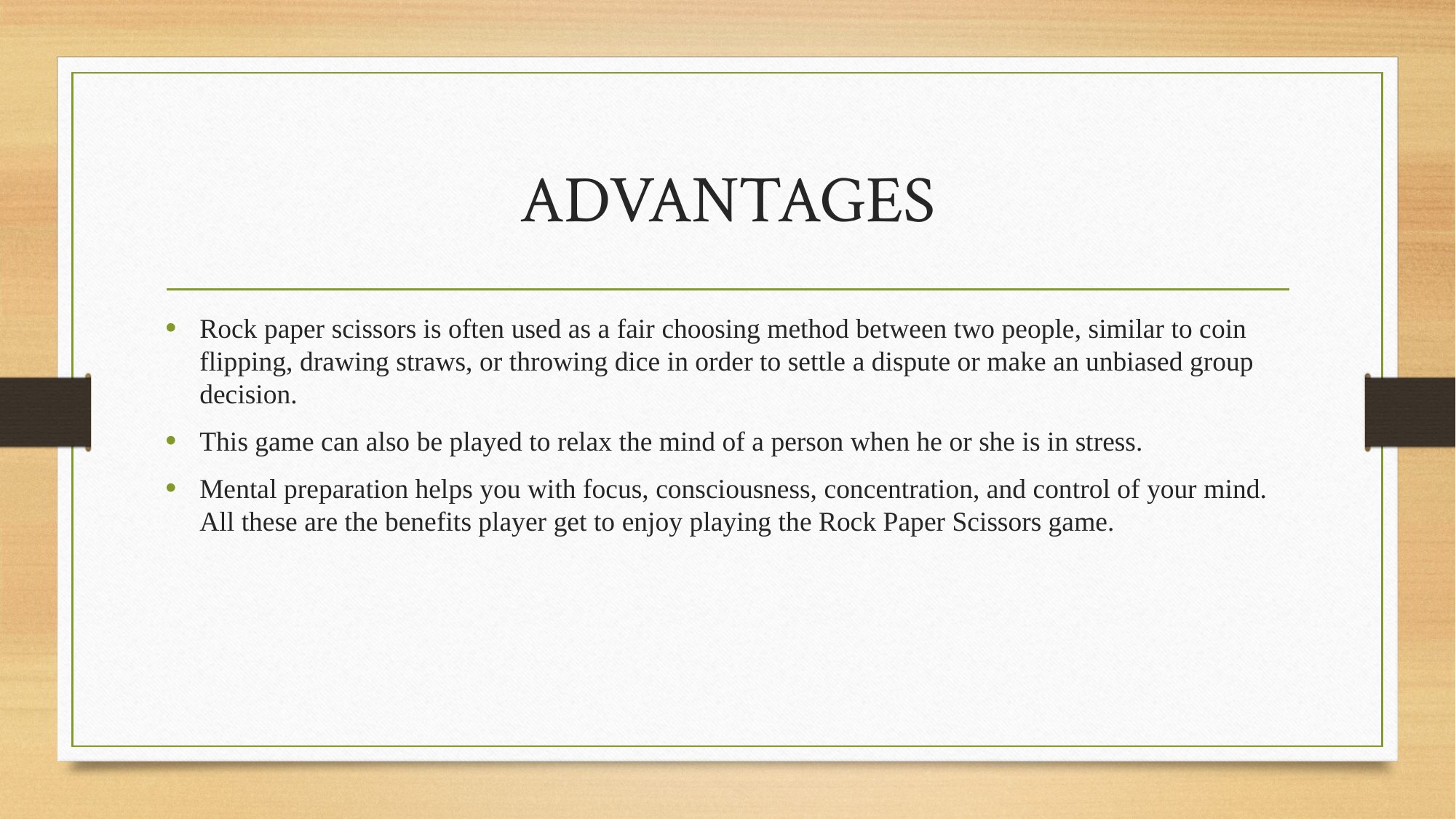

# ADVANTAGES
Rock paper scissors is often used as a fair choosing method between two people, similar to coin flipping, drawing straws, or throwing dice in order to settle a dispute or make an unbiased group decision.
This game can also be played to relax the mind of a person when he or she is in stress.
Mental preparation helps you with focus, consciousness, concentration, and control of your mind. All these are the benefits player get to enjoy playing the Rock Paper Scissors game.